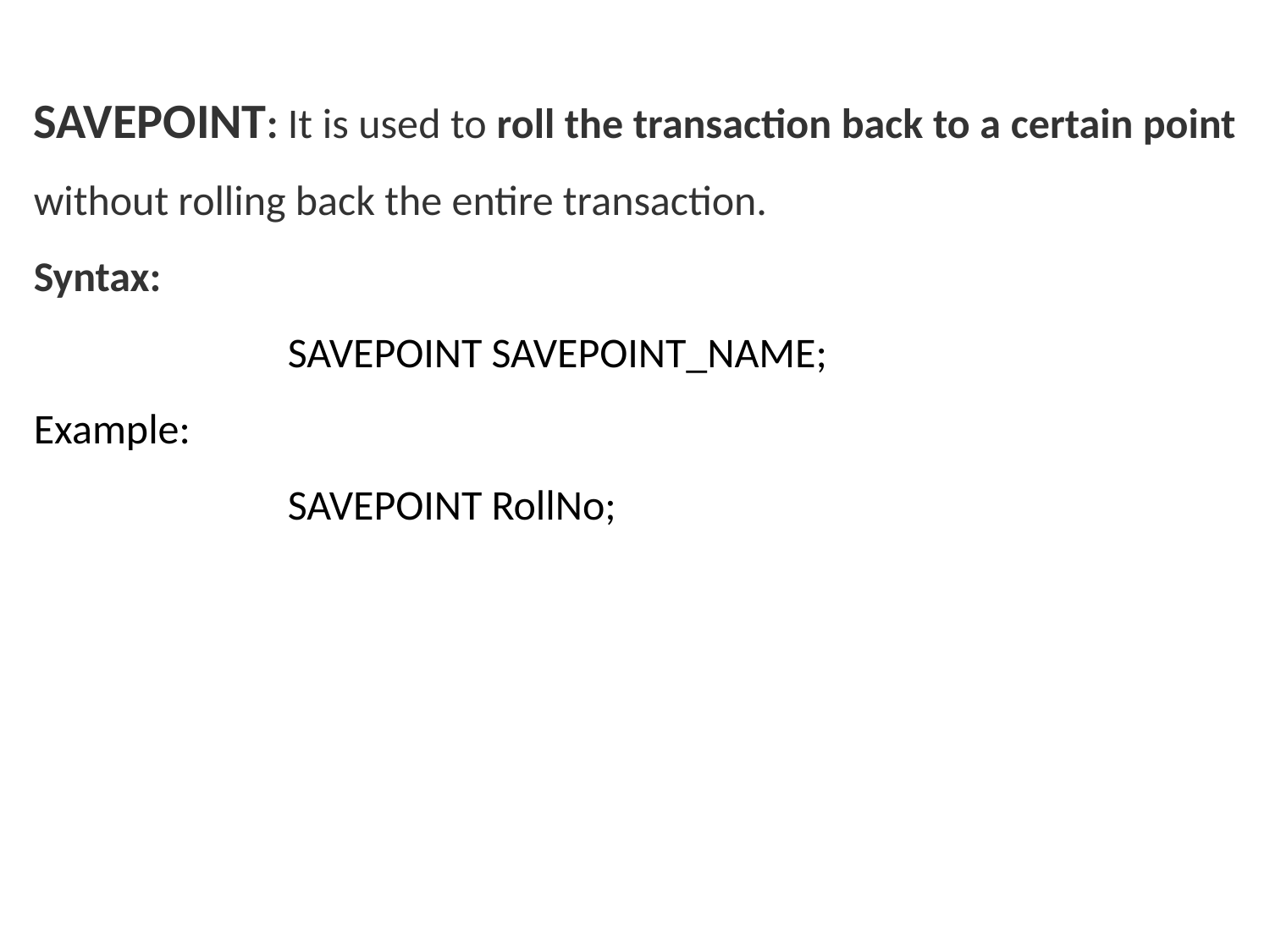

SAVEPOINT: It is used to roll the transaction back to a certain point without rolling back the entire transaction.
Syntax:
		SAVEPOINT SAVEPOINT_NAME;
Example:
		SAVEPOINT RollNo;